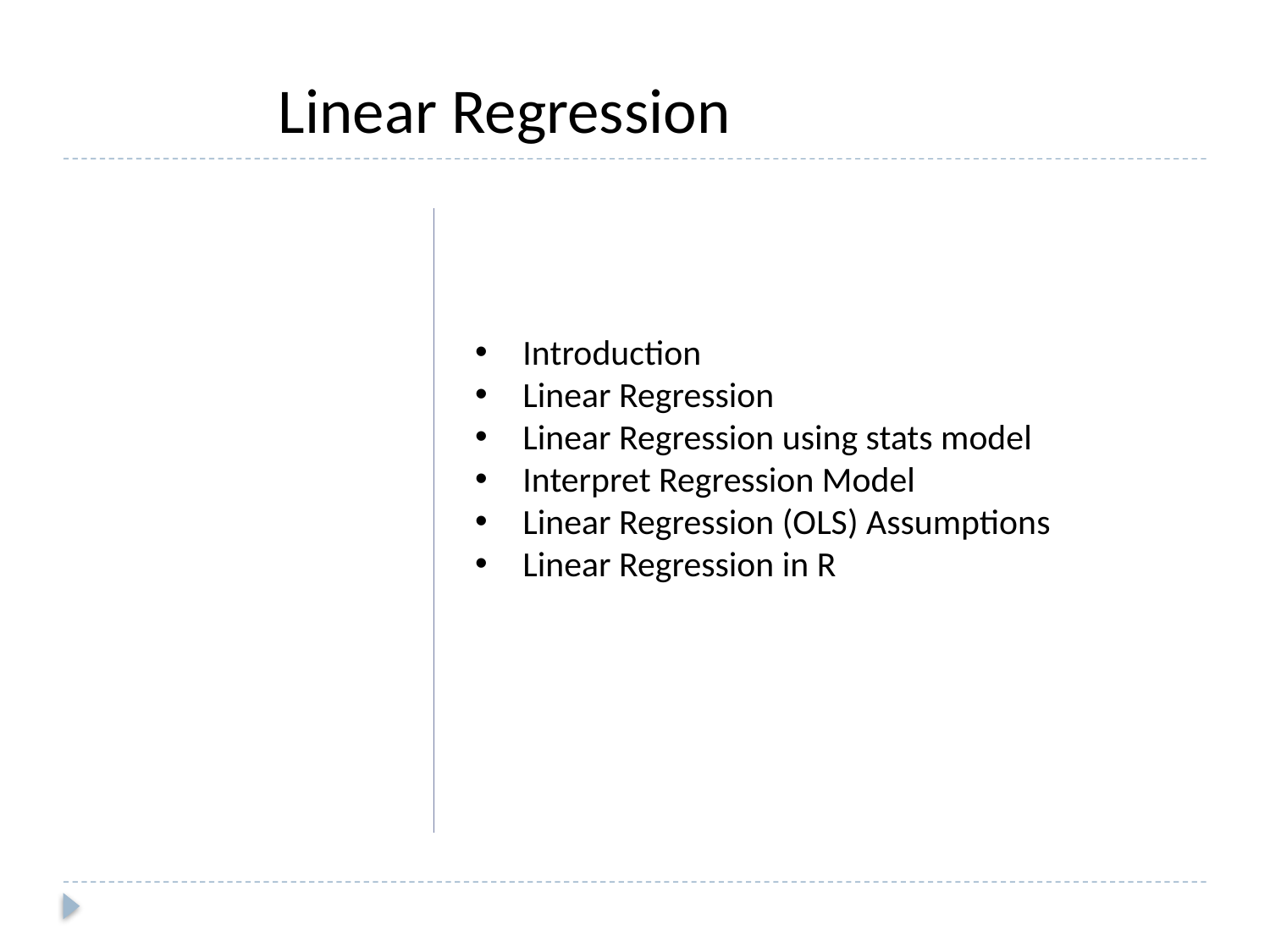

Linear Regression
Introduction
Linear Regression
Linear Regression using stats model
Interpret Regression Model
Linear Regression (OLS) Assumptions
Linear Regression in R